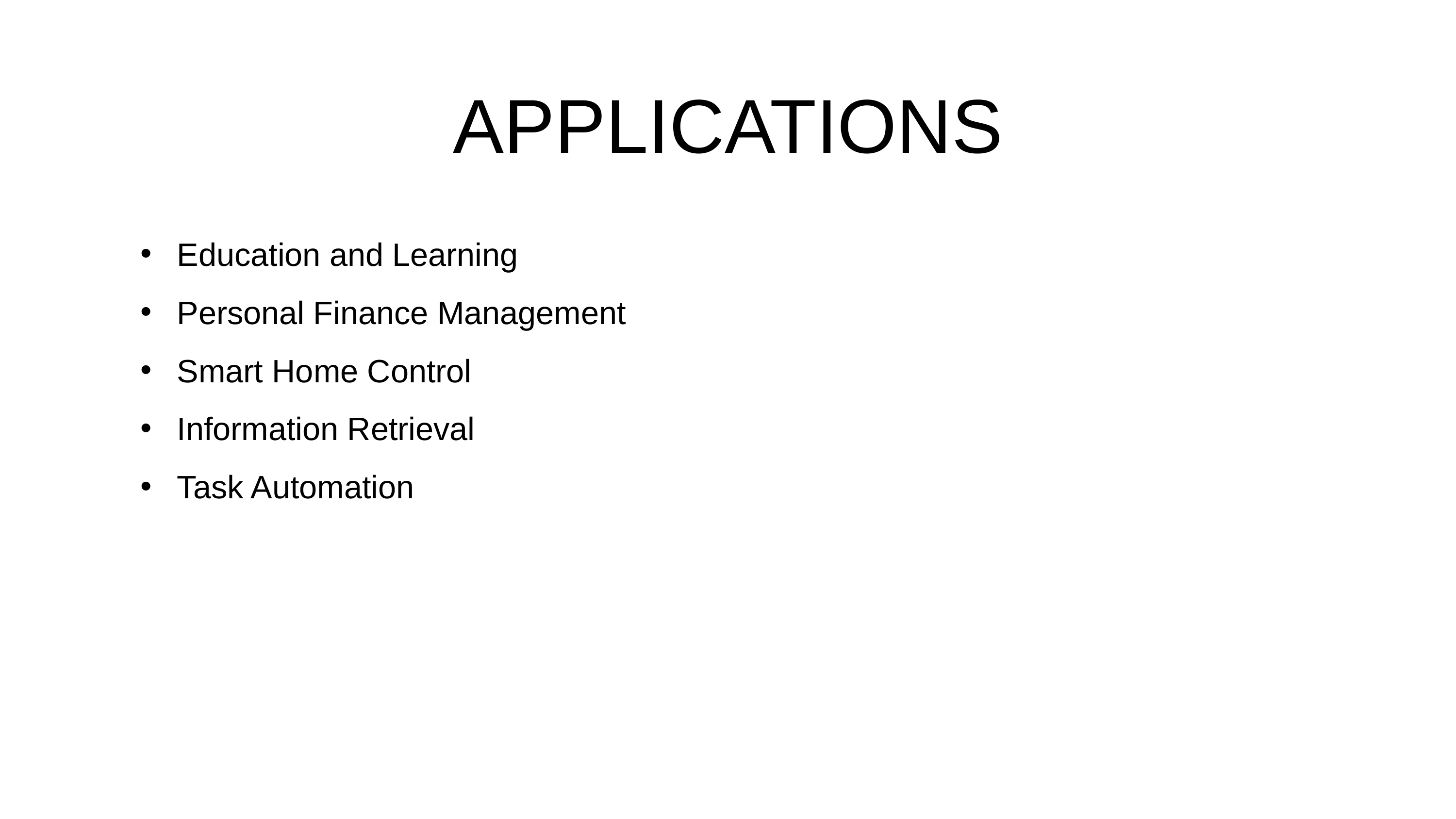

APPLICATIONS
Education and Learning
Personal Finance Management
Smart Home Control
Information Retrieval
Task Automation